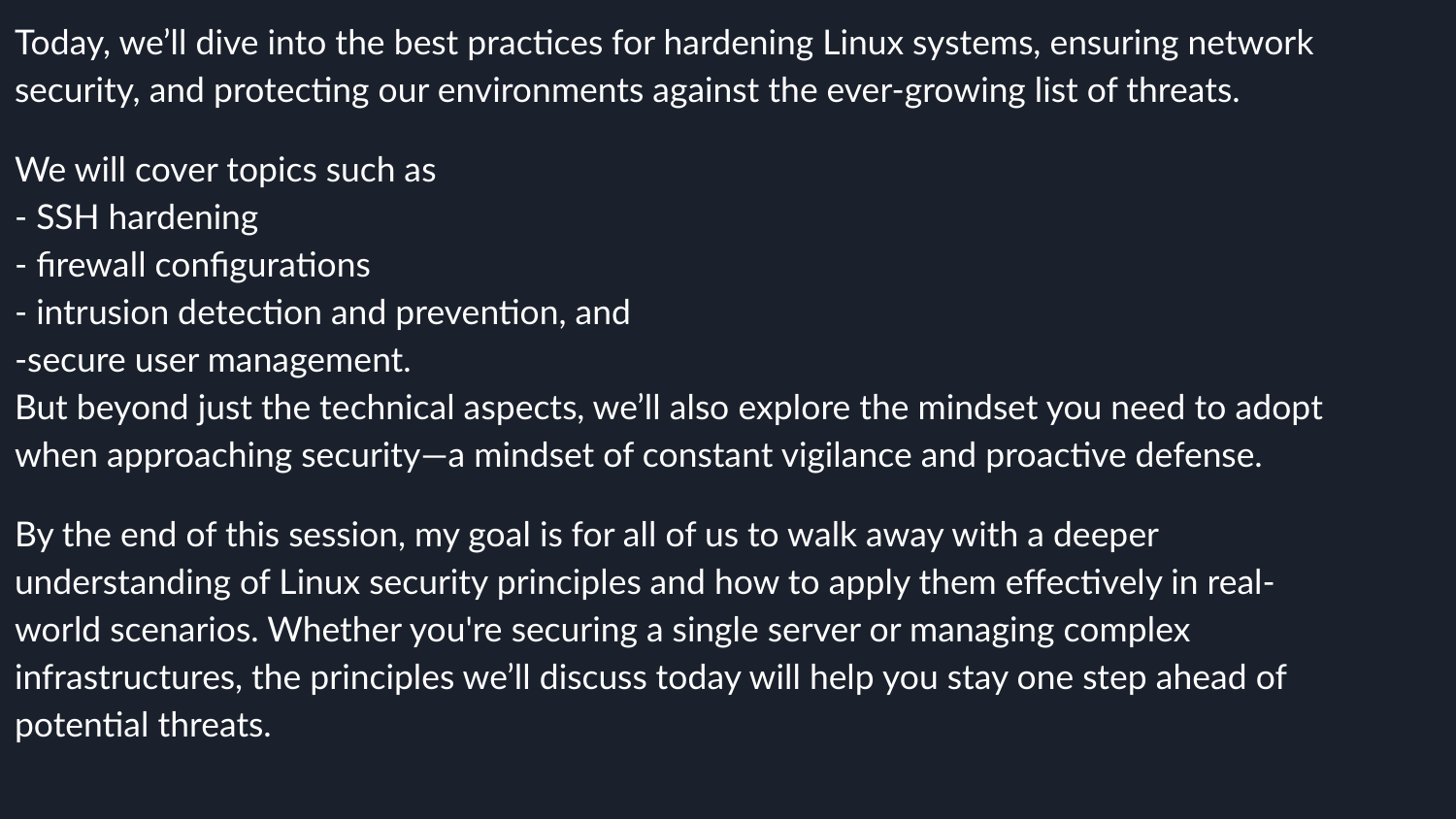

Today, we’ll dive into the best practices for hardening Linux systems, ensuring network security, and protecting our environments against the ever-growing list of threats.
We will cover topics such as
- SSH hardening
- firewall configurations
- intrusion detection and prevention, and
-secure user management.
But beyond just the technical aspects, we’ll also explore the mindset you need to adopt when approaching security—a mindset of constant vigilance and proactive defense.
By the end of this session, my goal is for all of us to walk away with a deeper understanding of Linux security principles and how to apply them effectively in real-world scenarios. Whether you're securing a single server or managing complex infrastructures, the principles we’ll discuss today will help you stay one step ahead of potential threats.

Selling your idea